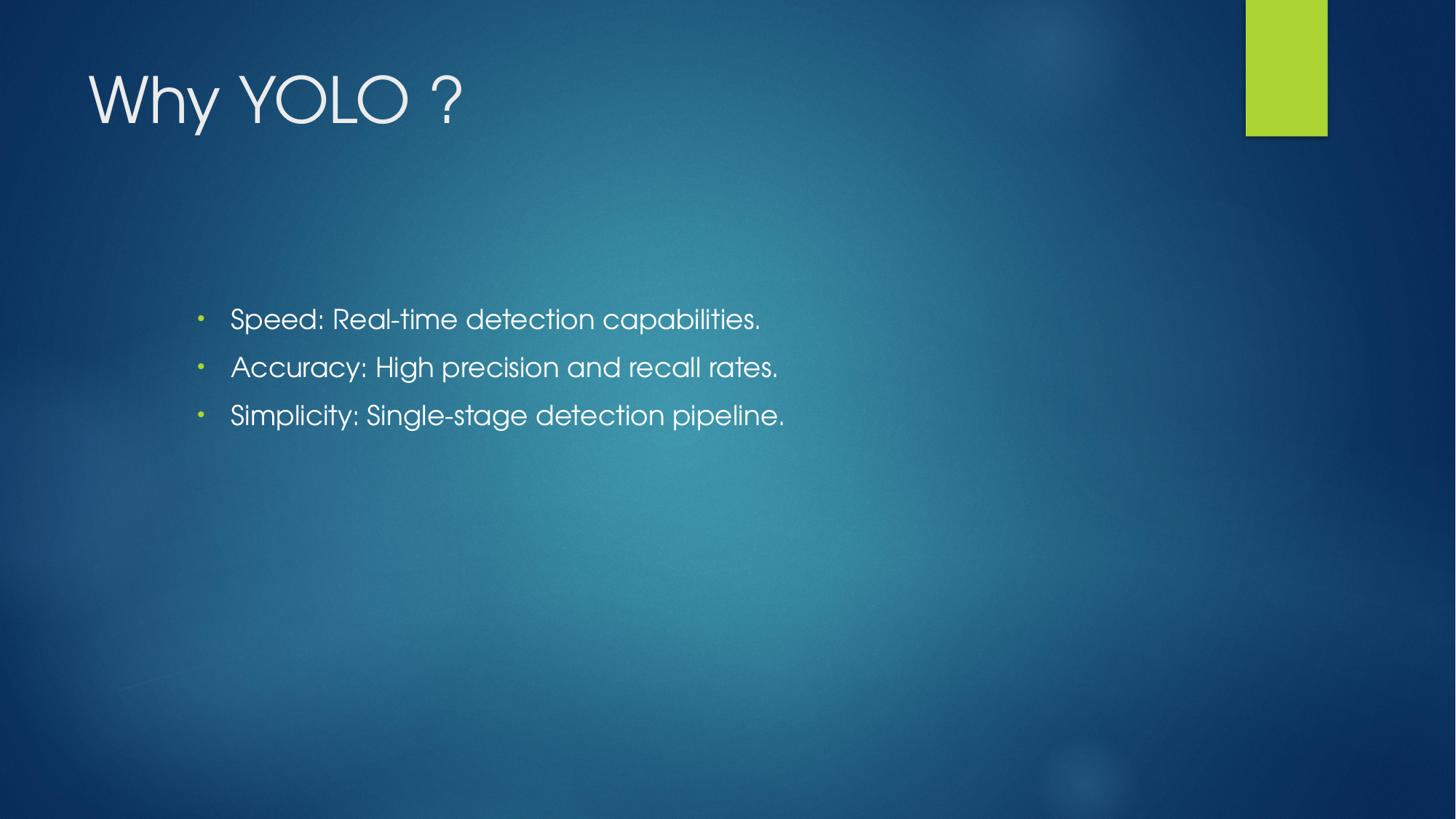

# Why YOLO ?

Speed: Real-time detection capabilities.
Accuracy: High precision and recall rates.
Simplicity: Single-stage detection pipeline.